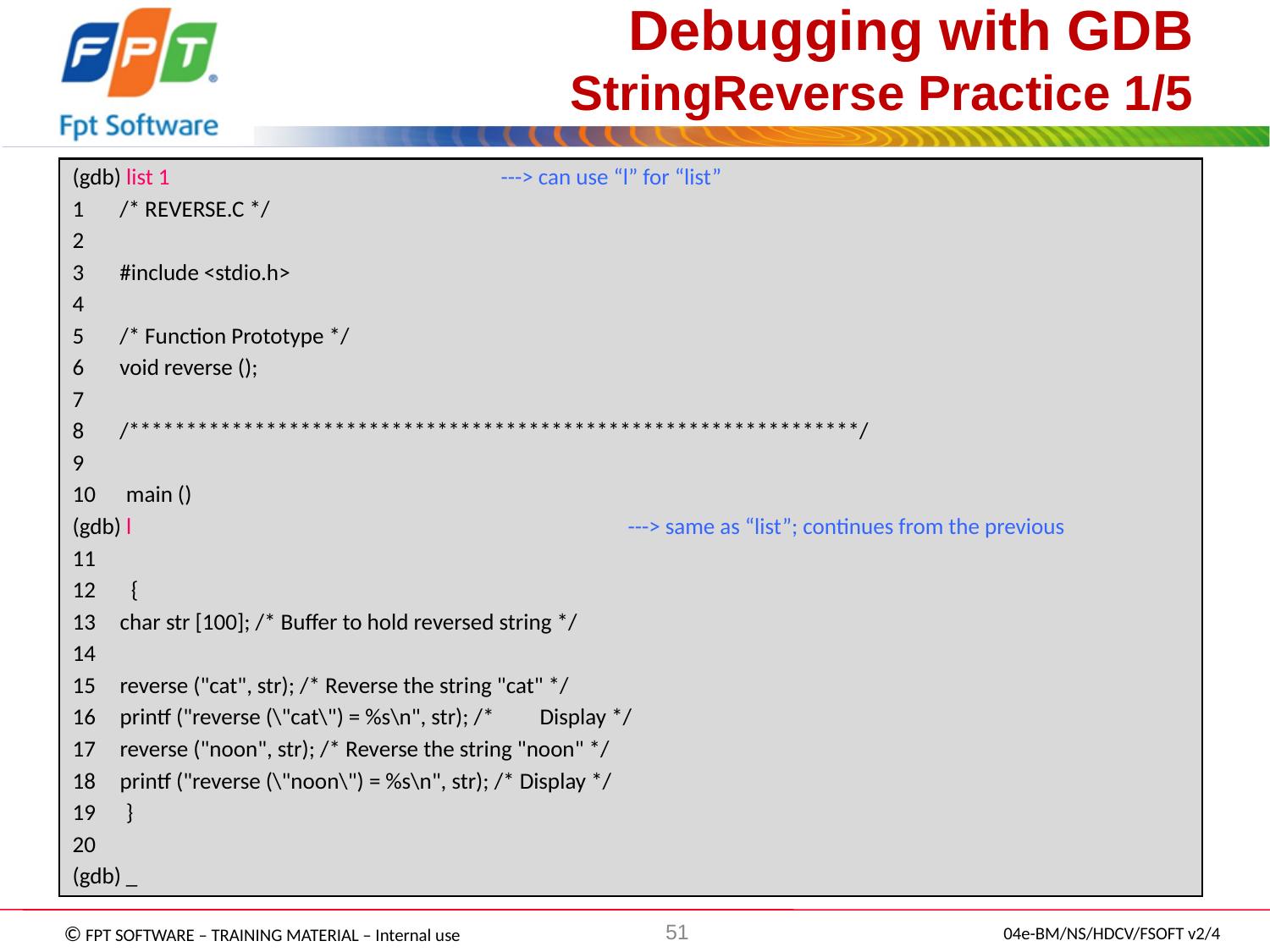

# Debugging with GDB StringReverse Practice 1/5
(gdb) list 1			---> can use “l” for “list”
1       /* REVERSE.C */
2
3       #include <stdio.h>
4
5       /* Function Prototype */
6       void reverse ();
7
8       /****************************************************************/
9
10      main ()
(gdb) l				---> same as “list”; continues from the previous
11
12       {
13	char str [100]; /* Buffer to hold reversed string */
14
15	reverse ("cat", str); /* Reverse the string "cat" */
16	printf ("reverse (\"cat\") = %s\n", str); /*         Display */
17	reverse ("noon", str); /* Reverse the string "noon" */
18	printf ("reverse (\"noon\") = %s\n", str); /* Display */
19      }
20
(gdb) _
51